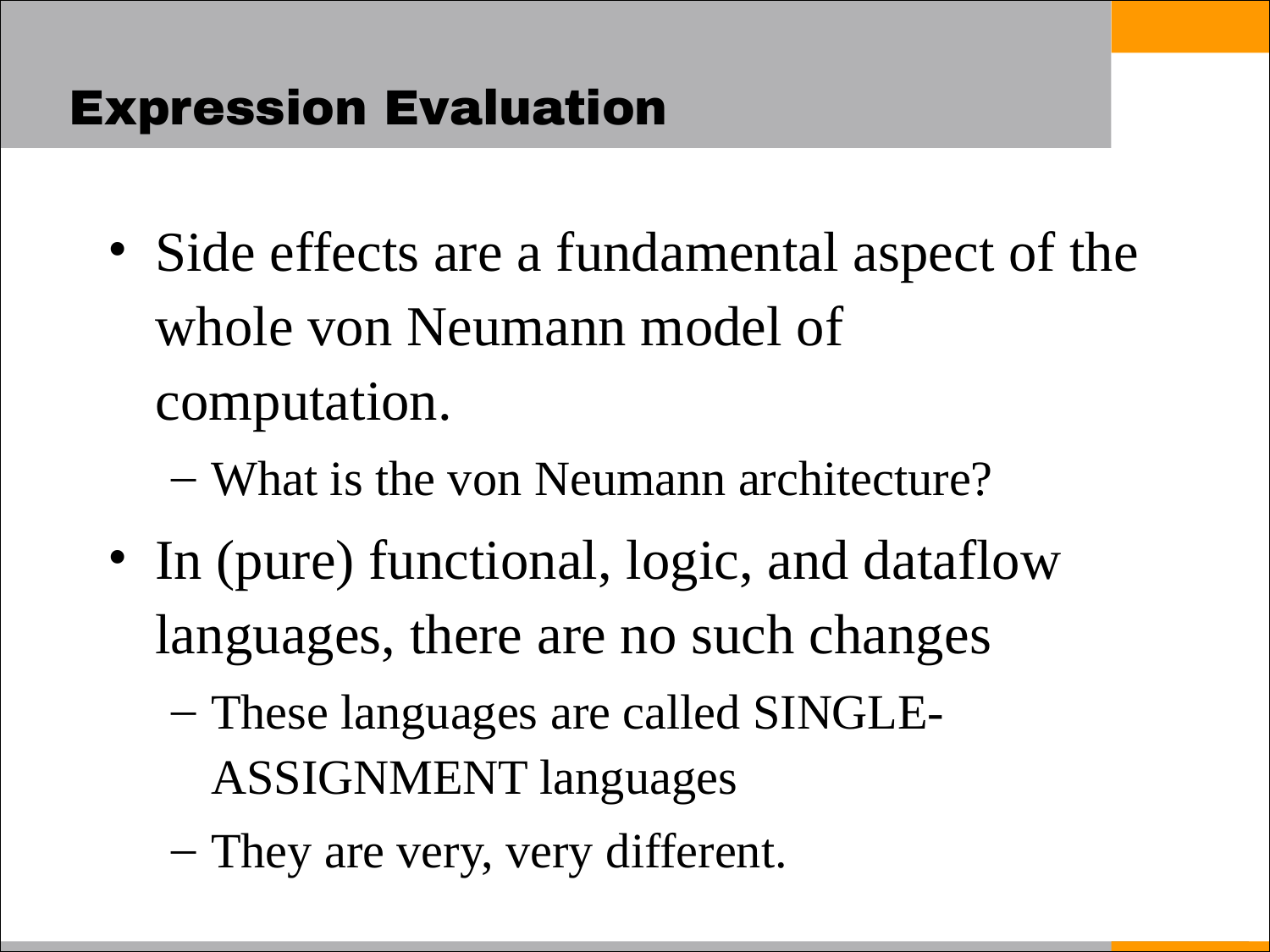

# Expression Evaluation
Side effects are a fundamental aspect of the whole von Neumann model of computation.
What is the von Neumann architecture?
In (pure) functional, logic, and dataflow languages, there are no such changes
These languages are called SINGLE-ASSIGNMENT languages
They are very, very different.